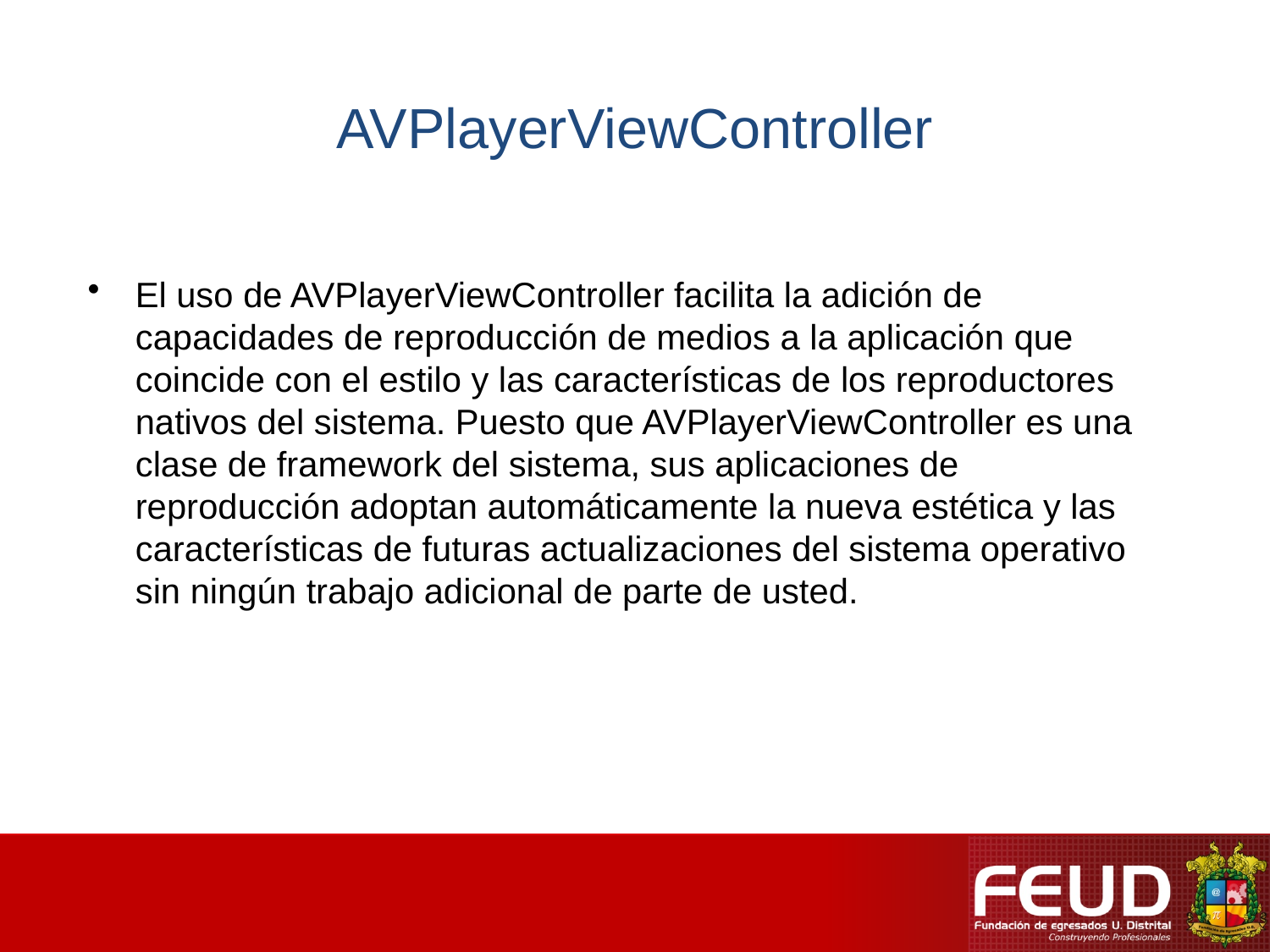

# AVPlayerViewController
El uso de AVPlayerViewController facilita la adición de capacidades de reproducción de medios a la aplicación que coincide con el estilo y las características de los reproductores nativos del sistema. Puesto que AVPlayerViewController es una clase de framework del sistema, sus aplicaciones de reproducción adoptan automáticamente la nueva estética y las características de futuras actualizaciones del sistema operativo sin ningún trabajo adicional de parte de usted.